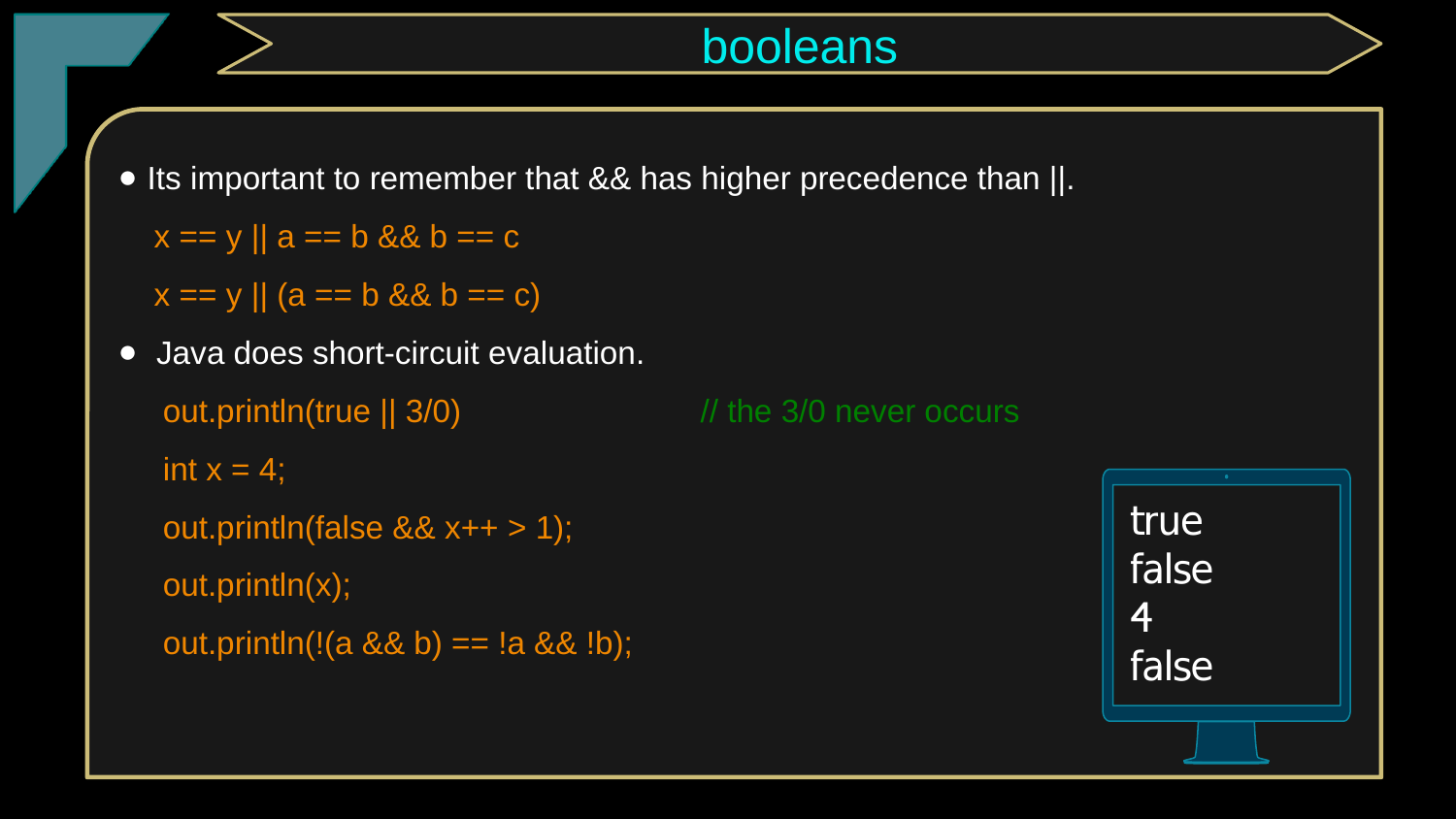

booleans
Its important to remember that && has higher precedence than ||.
    x == y || a == b && b == c
    x == y || (a == b && b == c)
 Java does short-circuit evaluation.
     out.println(true || 3/0)		// the 3/0 never occurs
     int x = 4;
     out.println(false && x++ > 1);
     out.println(x);
     out.println(!(a && b) == !a && !b);

true
false
4
false